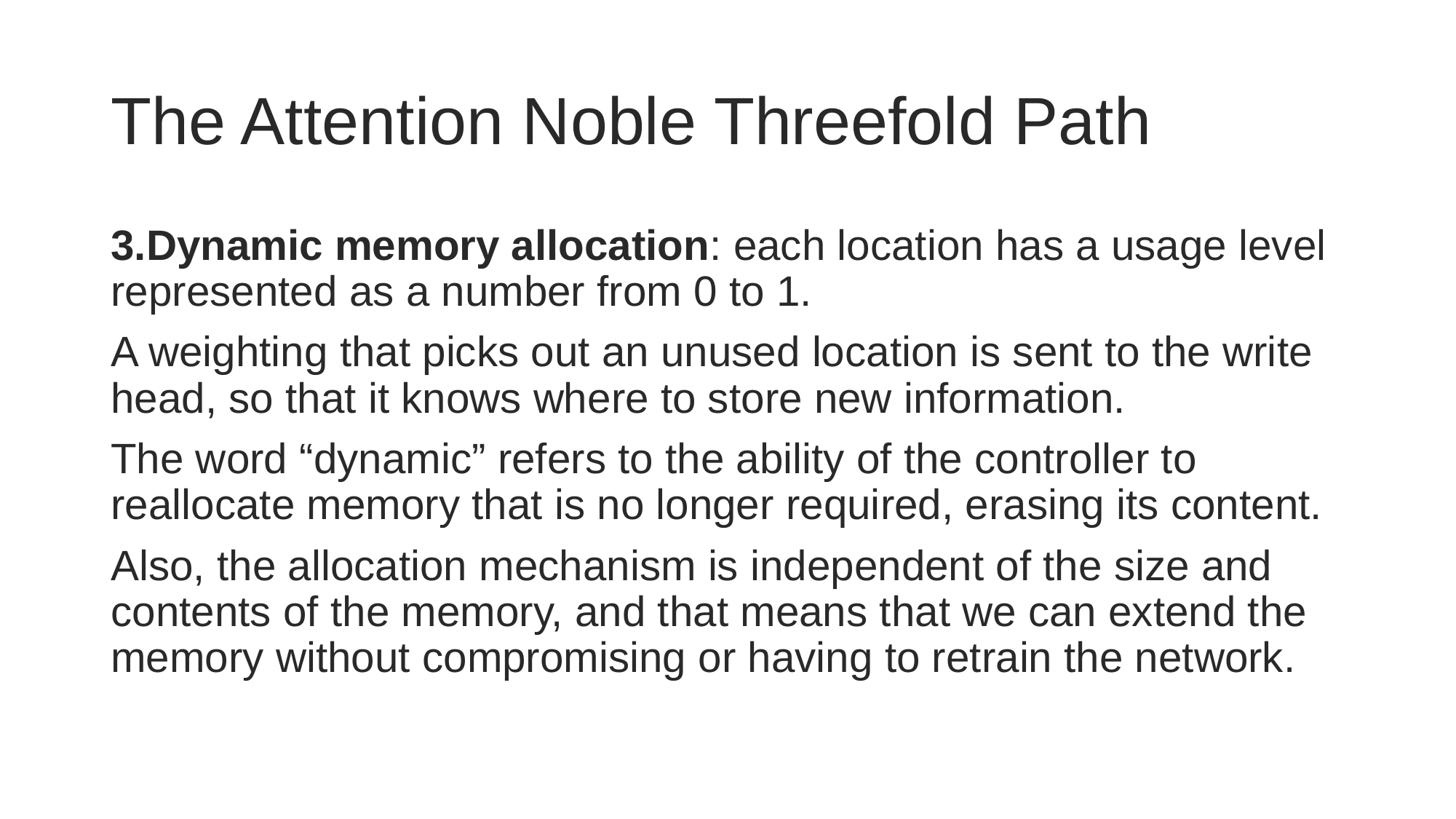

# The Attention Noble Threefold Path
3.Dynamic memory allocation: each location has a usage level represented as a number from 0 to 1.
A weighting that picks out an unused location is sent to the write head, so that it knows where to store new information.
The word “dynamic” refers to the ability of the controller to reallocate memory that is no longer required, erasing its content.
Also, the allocation mechanism is independent of the size and contents of the memory, and that means that we can extend the memory without compromising or having to retrain the network.